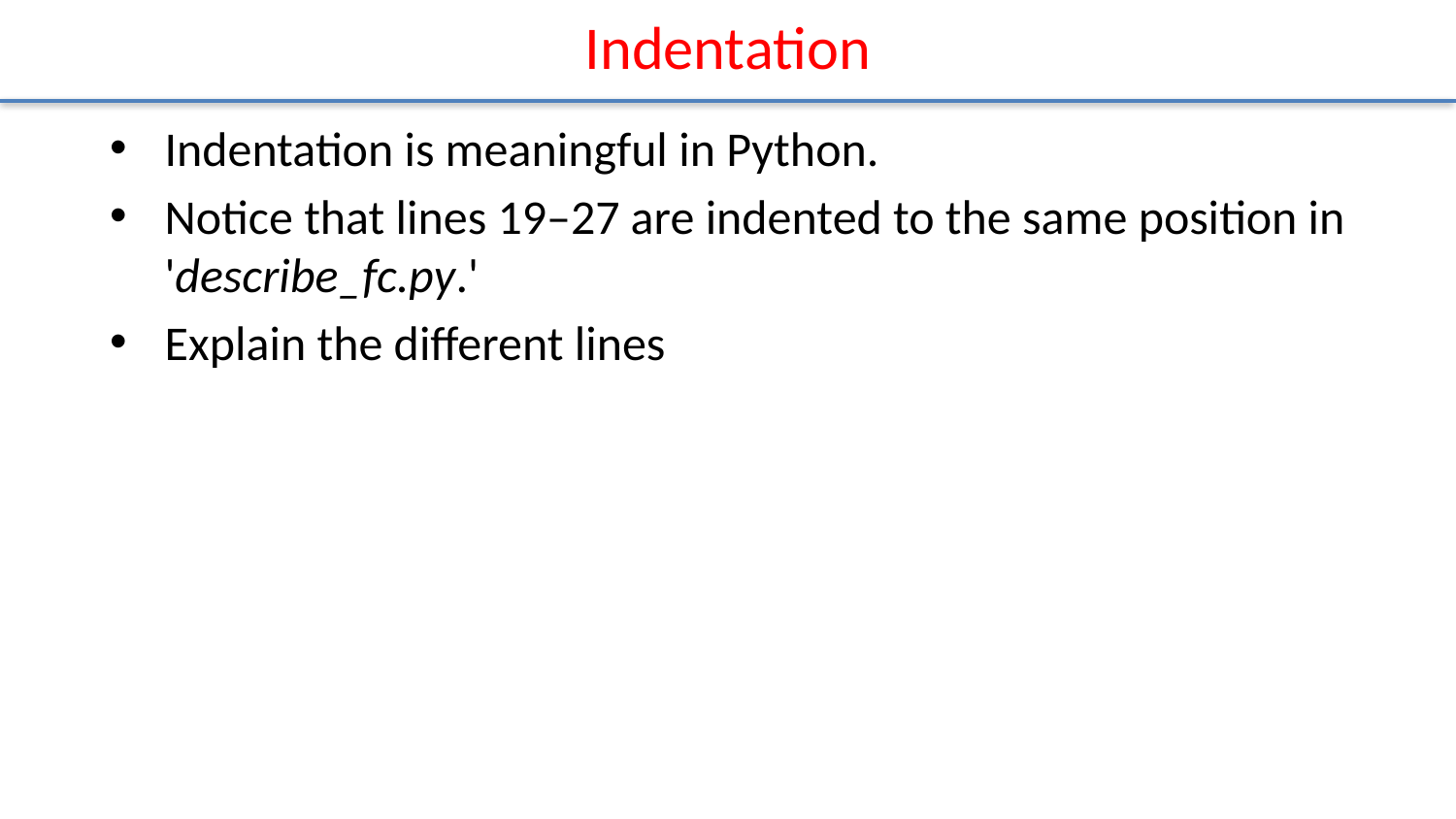

# Indentation
Indentation is meaningful in Python.
Notice that lines 19–27 are indented to the same position in 'describe_fc.py.'
Explain the different lines